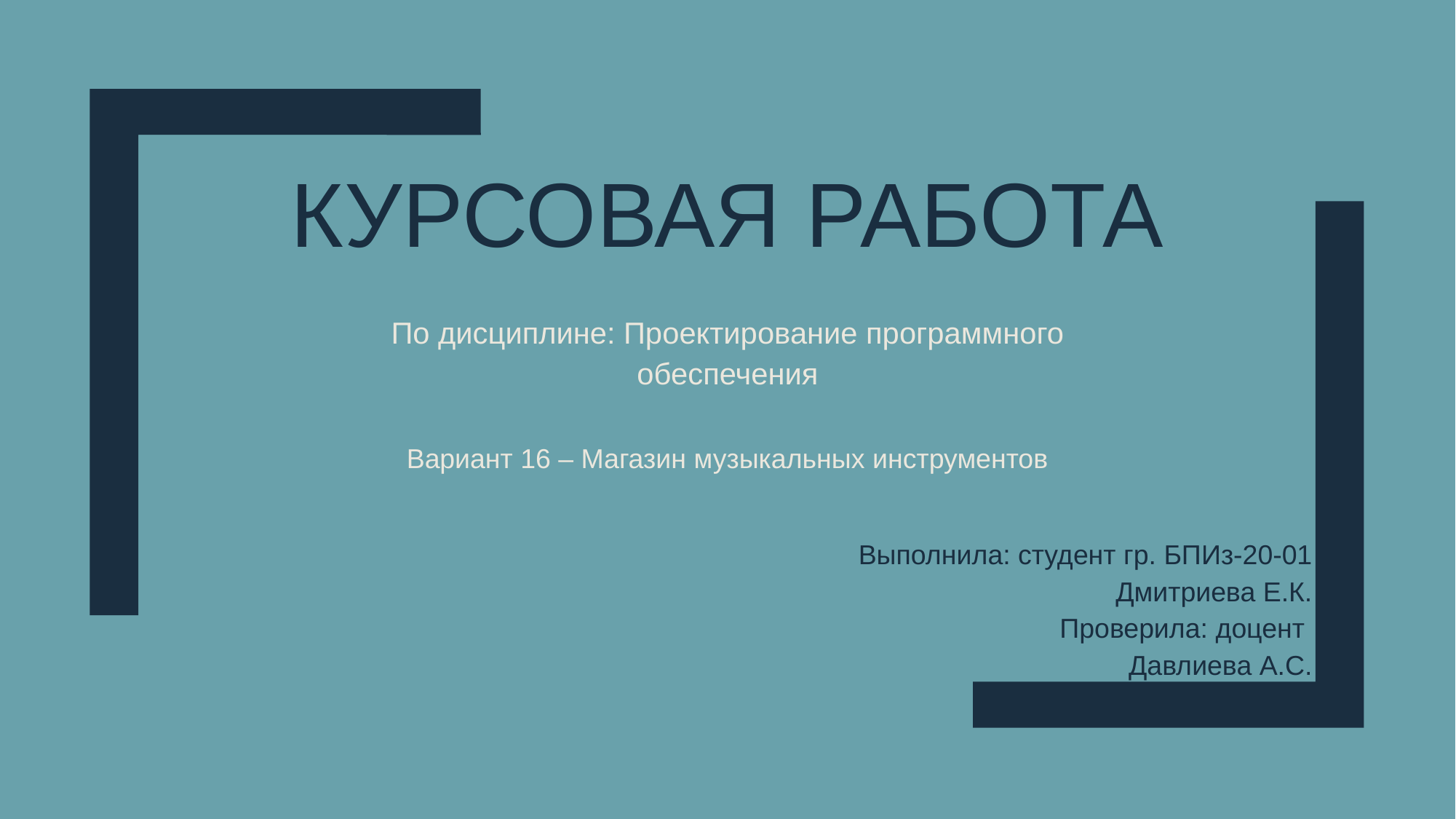

# Курсовая работа
По дисциплине: Проектирование программного обеспечения

Вариант 16 – Магазин музыкальных инструментов
Выполнила: студент гр. БПИз-20-01
	Дмитриева Е.К.
	Проверила: доцент
Давлиева А.С.